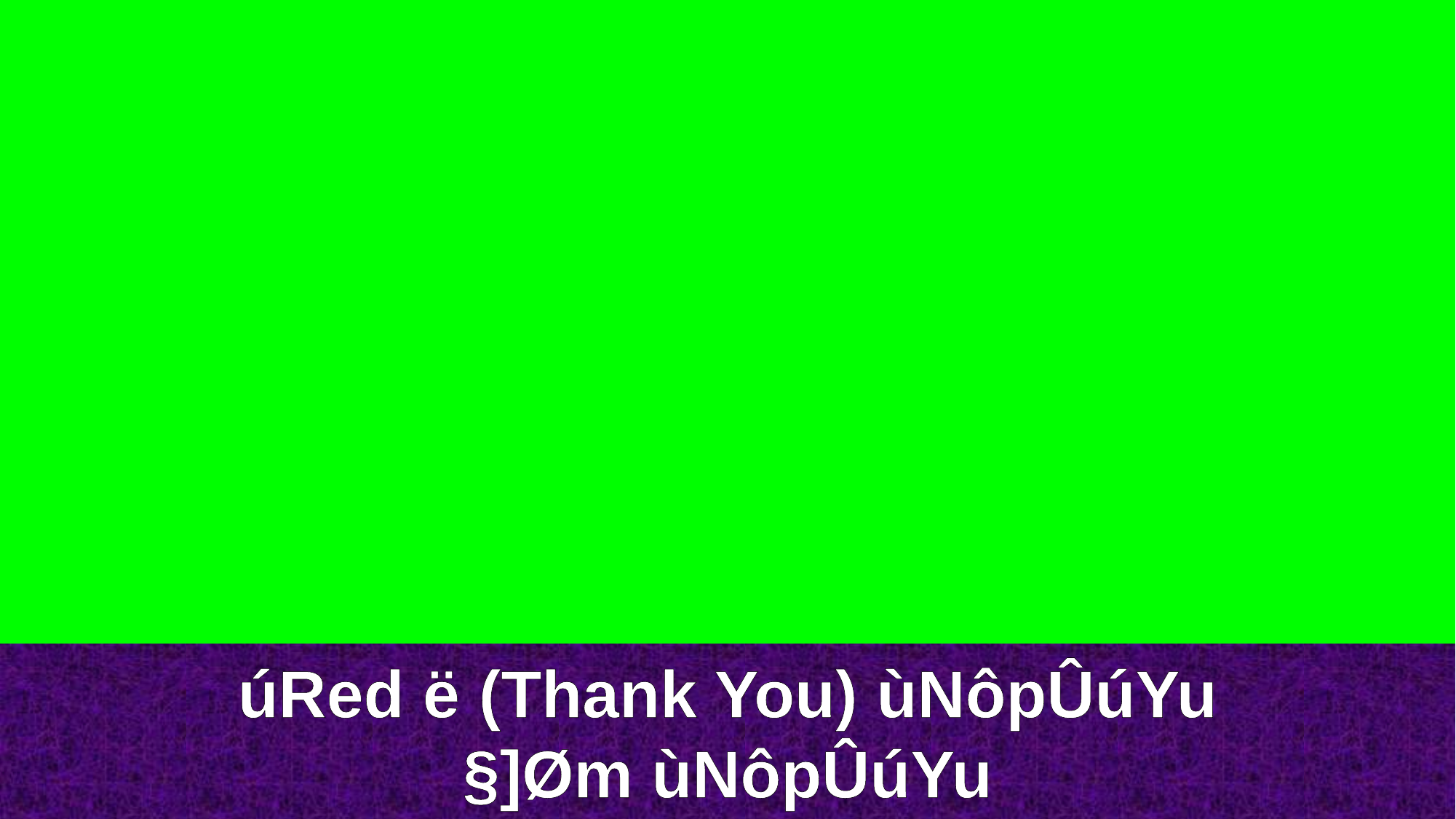

úRed ë (Thank You) ùNôpÛúYu
§]Øm ùNôpÛúYu